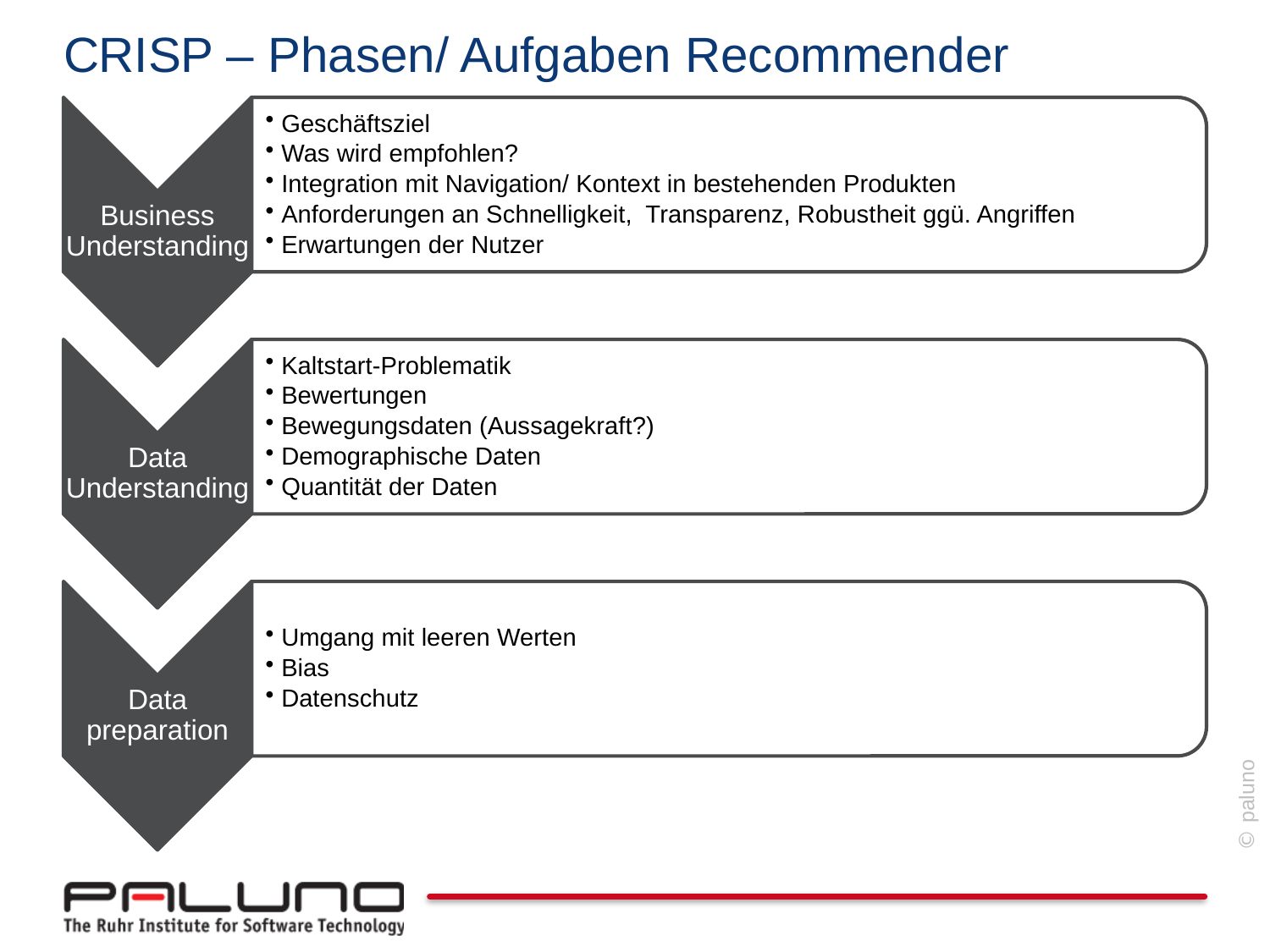

# CRISP – Phasen/ Aufgaben Recommender
Business Understanding
Geschäftsziel
Was wird empfohlen?
Integration mit Navigation/ Kontext in bestehenden Produkten
Anforderungen an Schnelligkeit,  Transparenz, Robustheit ggü. Angriffen
Erwartungen der Nutzer
Data Understanding
Kaltstart-Problematik
Bewertungen
Bewegungsdaten (Aussagekraft?)
Demographische Daten
Quantität der Daten
Data preparation
Umgang mit leeren Werten
Bias
Datenschutz